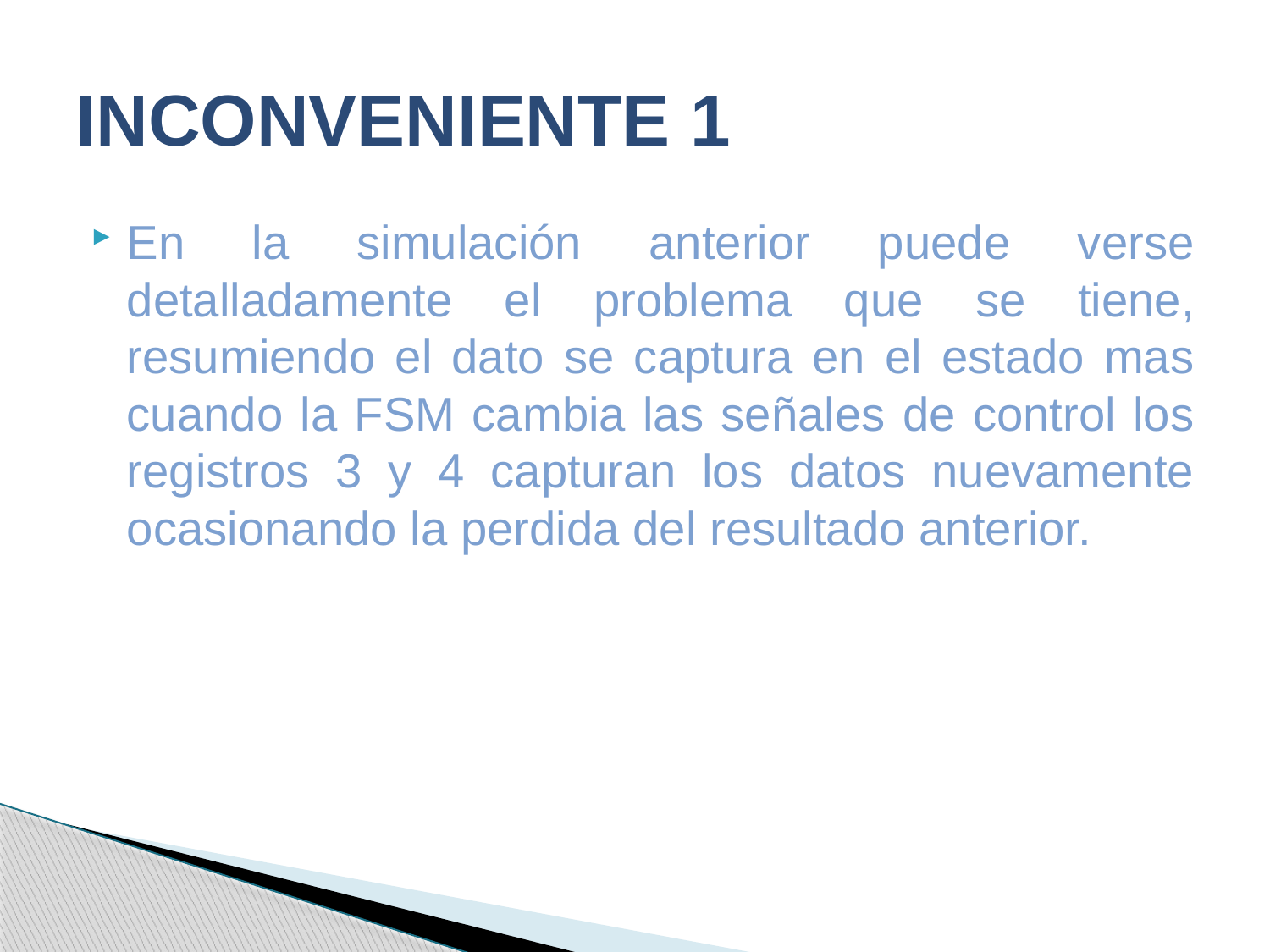

# INCONVENIENTE 1
En la simulación anterior puede verse detalladamente el problema que se tiene, resumiendo el dato se captura en el estado mas cuando la FSM cambia las señales de control los registros 3 y 4 capturan los datos nuevamente ocasionando la perdida del resultado anterior.